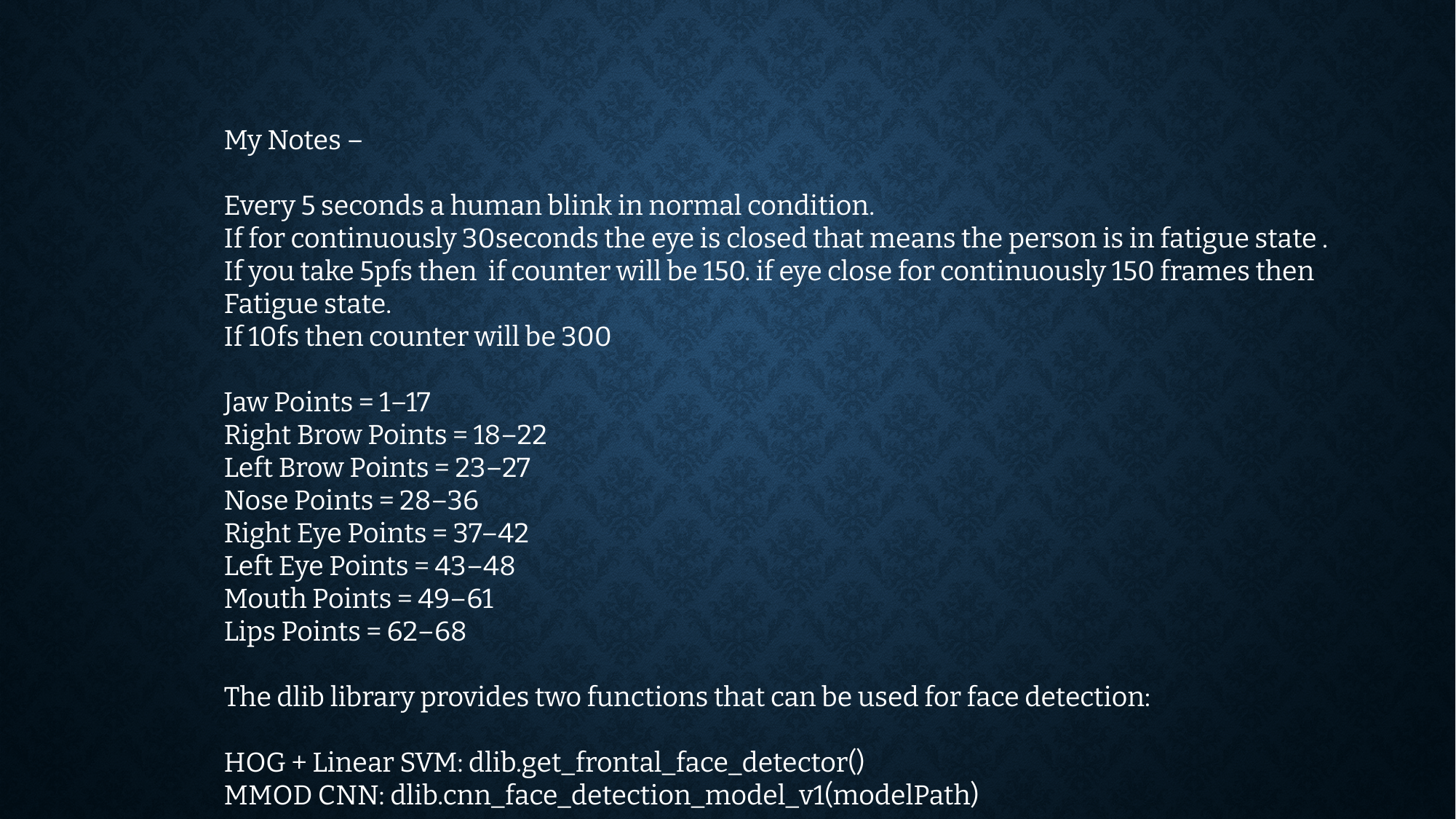

My Notes –

Every 5 seconds a human blink in normal condition.
If for continuously 30seconds the eye is closed that means the person is in fatigue state .
If you take 5pfs then  if counter will be 150. if eye close for continuously 150 frames then
Fatigue state.
If 10fs then counter will be 300

Jaw Points = 1–17
Right Brow Points = 18–22
Left Brow Points = 23–27
Nose Points = 28–36
Right Eye Points = 37–42
Left Eye Points = 43–48
Mouth Points = 49–61
Lips Points = 62–68

The dlib library provides two functions that can be used for face detection:

HOG + Linear SVM: dlib.get_frontal_face_detector()
MMOD CNN: dlib.cnn_face_detection_model_v1(modelPath)